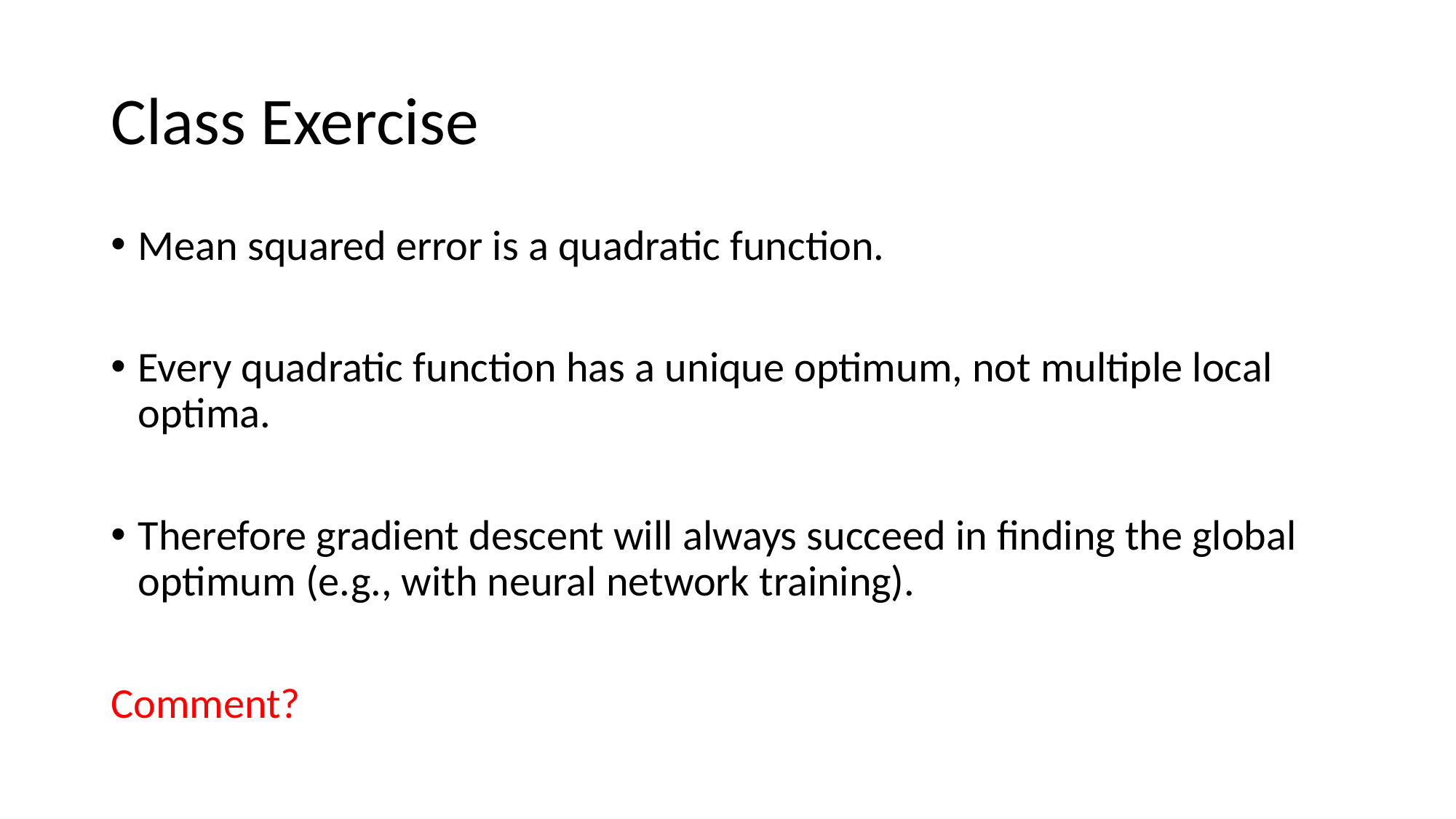

# Class Exercise
Mean squared error is a quadratic function.

Every quadratic function has a unique optimum, not multiple local optima.

Therefore gradient descent will always succeed in finding the global optimum (e.g., with neural network training).

Comment?